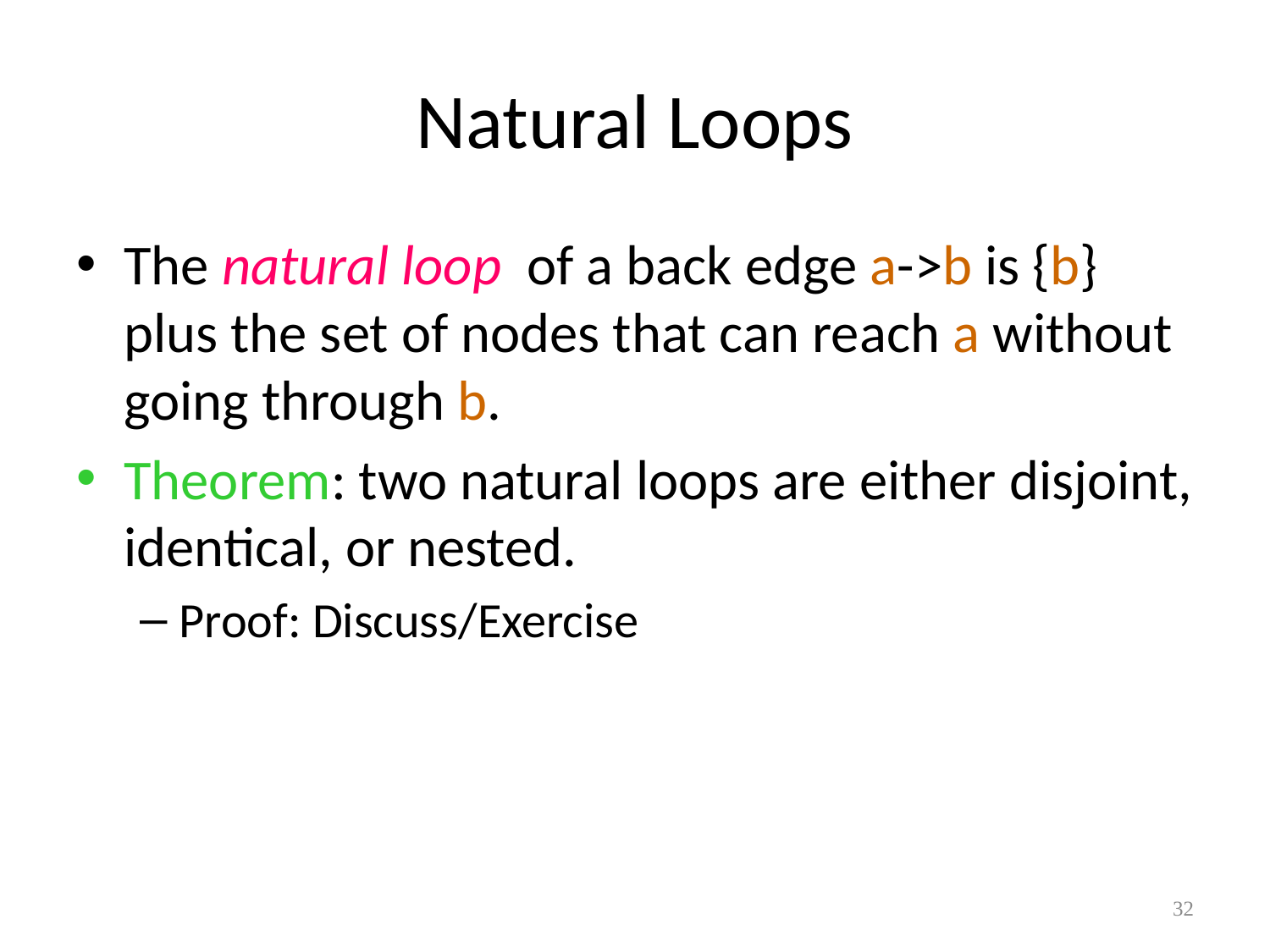

# Natural Loops
The natural loop  of a back edge a->b is {b} plus the set of nodes that can reach a without going through b.
Theorem: two natural loops are either disjoint, identical, or nested.
Proof: Discuss/Exercise
32